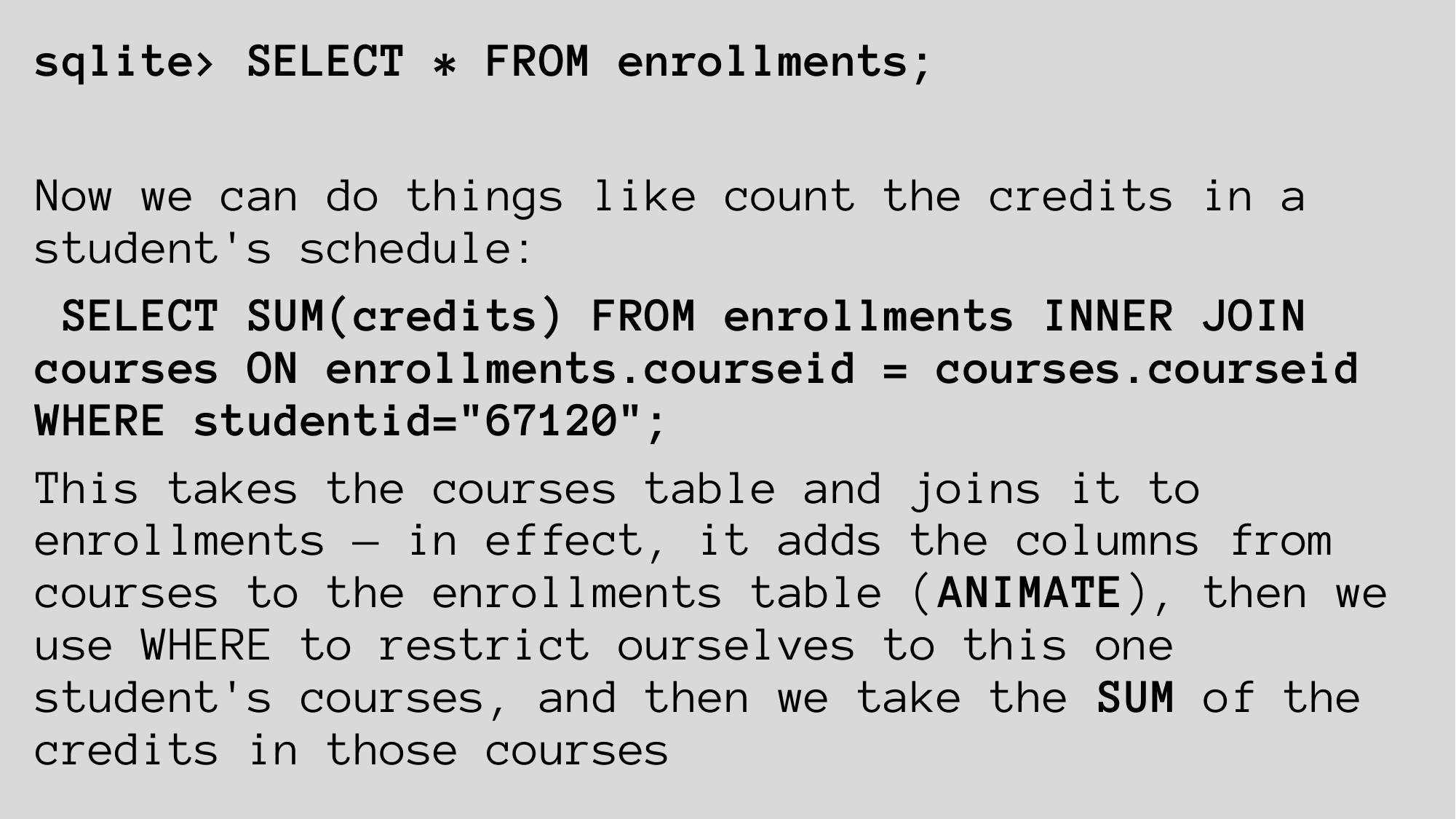

sqlite> SELECT * FROM enrollments;

Now we can do things like count the credits in a student's schedule:
 SELECT SUM(credits) FROM enrollments INNER JOIN courses ON enrollments.courseid = courses.courseid WHERE studentid="67120";
This takes the courses table and joins it to enrollments — in effect, it adds the columns from courses to the enrollments table (ANIMATE), then we use WHERE to restrict ourselves to this one student's courses, and then we take the SUM of the credits in those courses